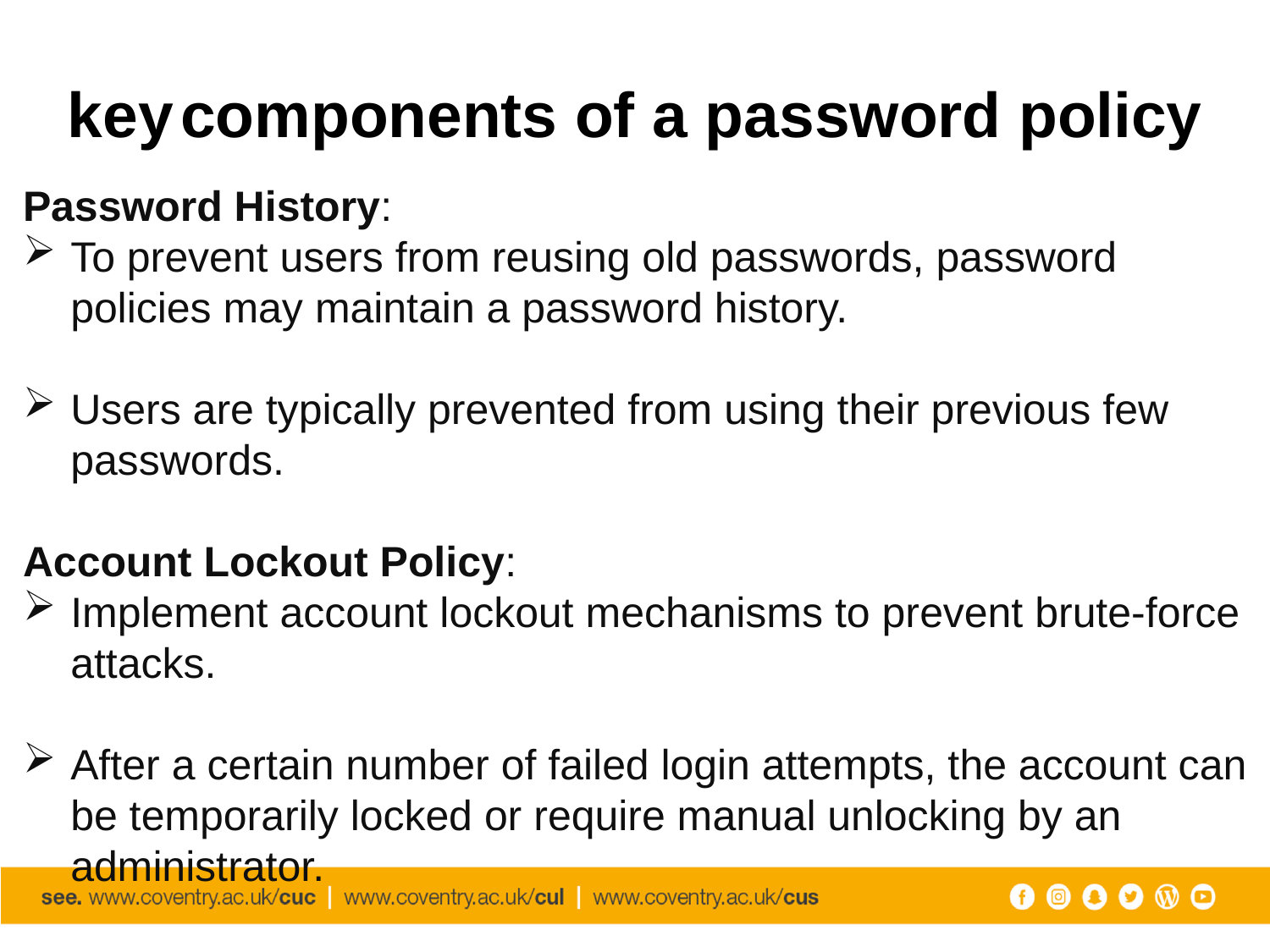

# key components of a password policy
Password History:
To prevent users from reusing old passwords, password policies may maintain a password history.

Users are typically prevented from using their previous few passwords.

Account Lockout Policy:
Implement account lockout mechanisms to prevent brute-force attacks.

After a certain number of failed login attempts, the account can be temporarily locked or require manual unlocking by an administrator.

.